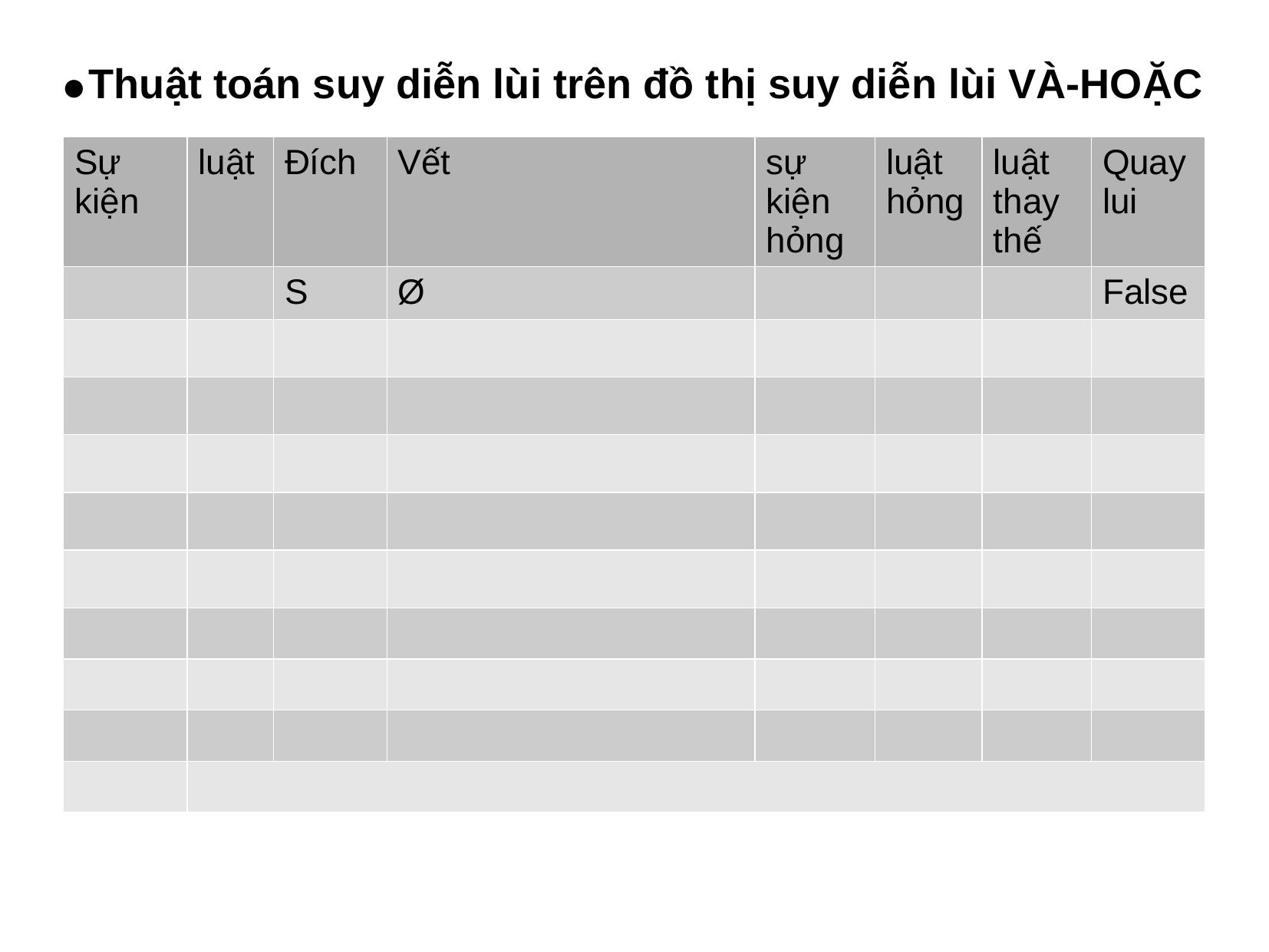

Thuật toán suy diễn lùi trên đồ thị suy diễn lùi VÀ-HOẶC
| Sự kiện | luật | Đích | Vết | sự kiện hỏng | luật hỏng | luật thay thế | Quay lui |
| --- | --- | --- | --- | --- | --- | --- | --- |
|  |  | S | Ø |  |  |  | False |
|  |  |  |  |  |  |  |  |
|  |  |  |  |  |  |  |  |
|  |  |  |  |  |  |  |  |
|  |  |  |  |  |  |  |  |
|  |  |  |  |  |  |  |  |
|  |  |  |  |  |  |  |  |
|  |  |  |  |  |  |  |  |
|  |  |  |  |  |  |  |  |
|  |  |  |  |  |  |  |  |